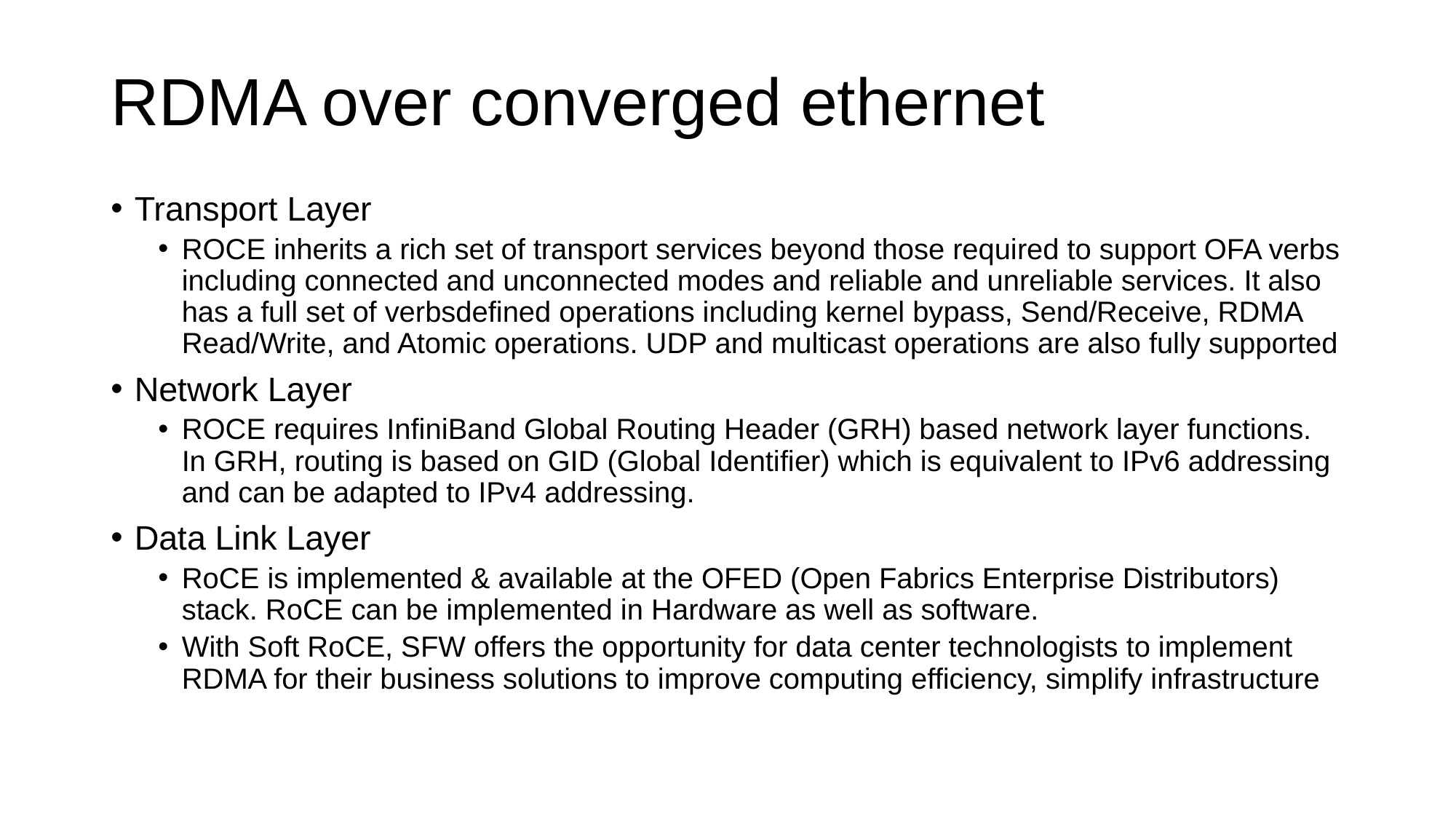

# RDMA over converged ethernet
Transport Layer
ROCE inherits a rich set of transport services beyond those required to support OFA verbs including connected and unconnected modes and reliable and unreliable services. It also has a full set of verbsdefined operations including kernel bypass, Send/Receive, RDMA Read/Write, and Atomic operations. UDP and multicast operations are also fully supported
Network Layer
ROCE requires InfiniBand Global Routing Header (GRH) based network layer functions. In GRH, routing is based on GID (Global Identifier) which is equivalent to IPv6 addressing and can be adapted to IPv4 addressing.
Data Link Layer
RoCE is implemented & available at the OFED (Open Fabrics Enterprise Distributors) stack. RoCE can be implemented in Hardware as well as software.
With Soft RoCE, SFW offers the opportunity for data center technologists to implement RDMA for their business solutions to improve computing efficiency, simplify infrastructure